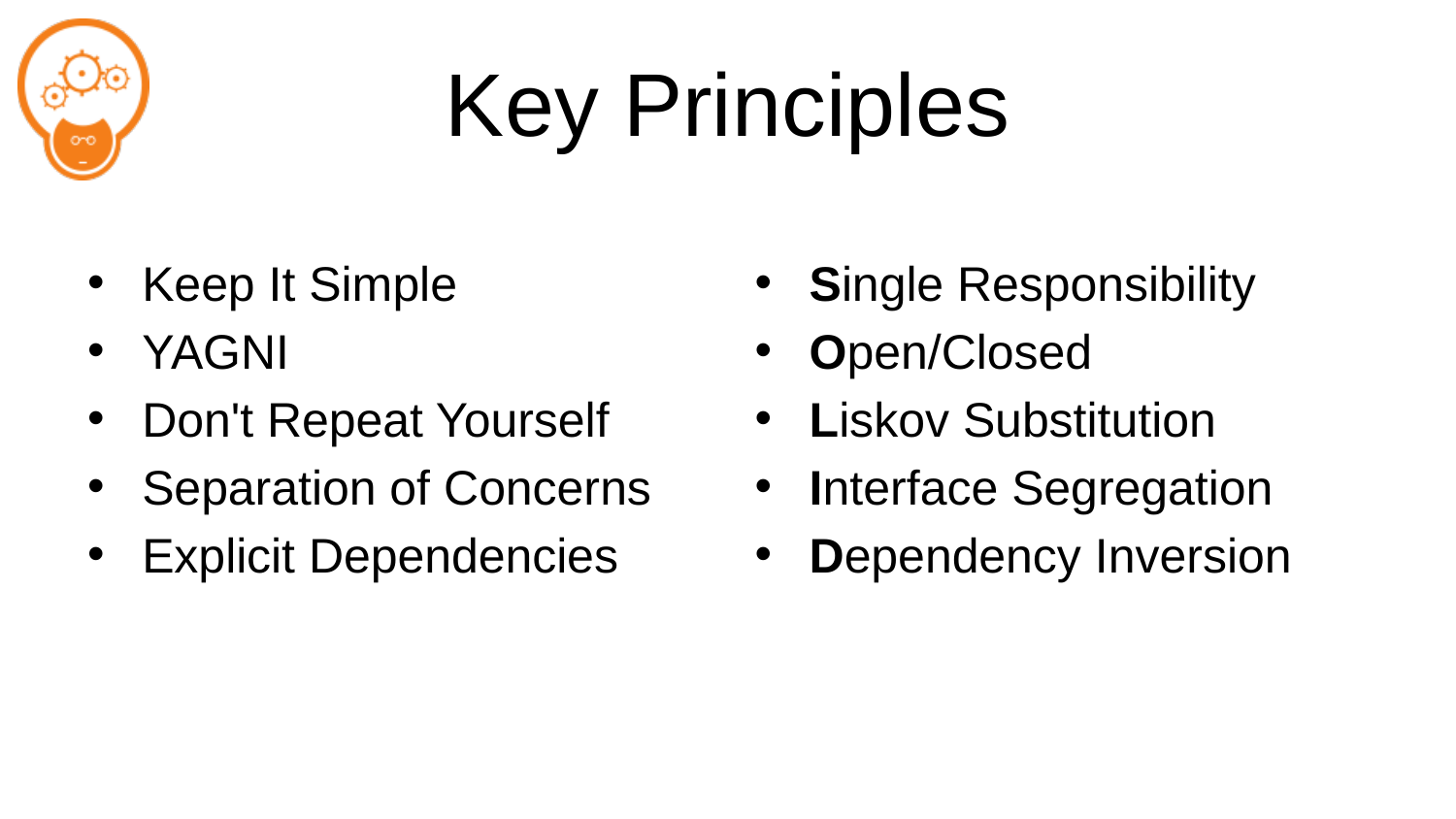

# Key Principles
Keep It Simple
YAGNI
Don't Repeat Yourself
Separation of Concerns
Explicit Dependencies

Single Responsibility
Open/Closed
Liskov Substitution
Interface Segregation
Dependency Inversion